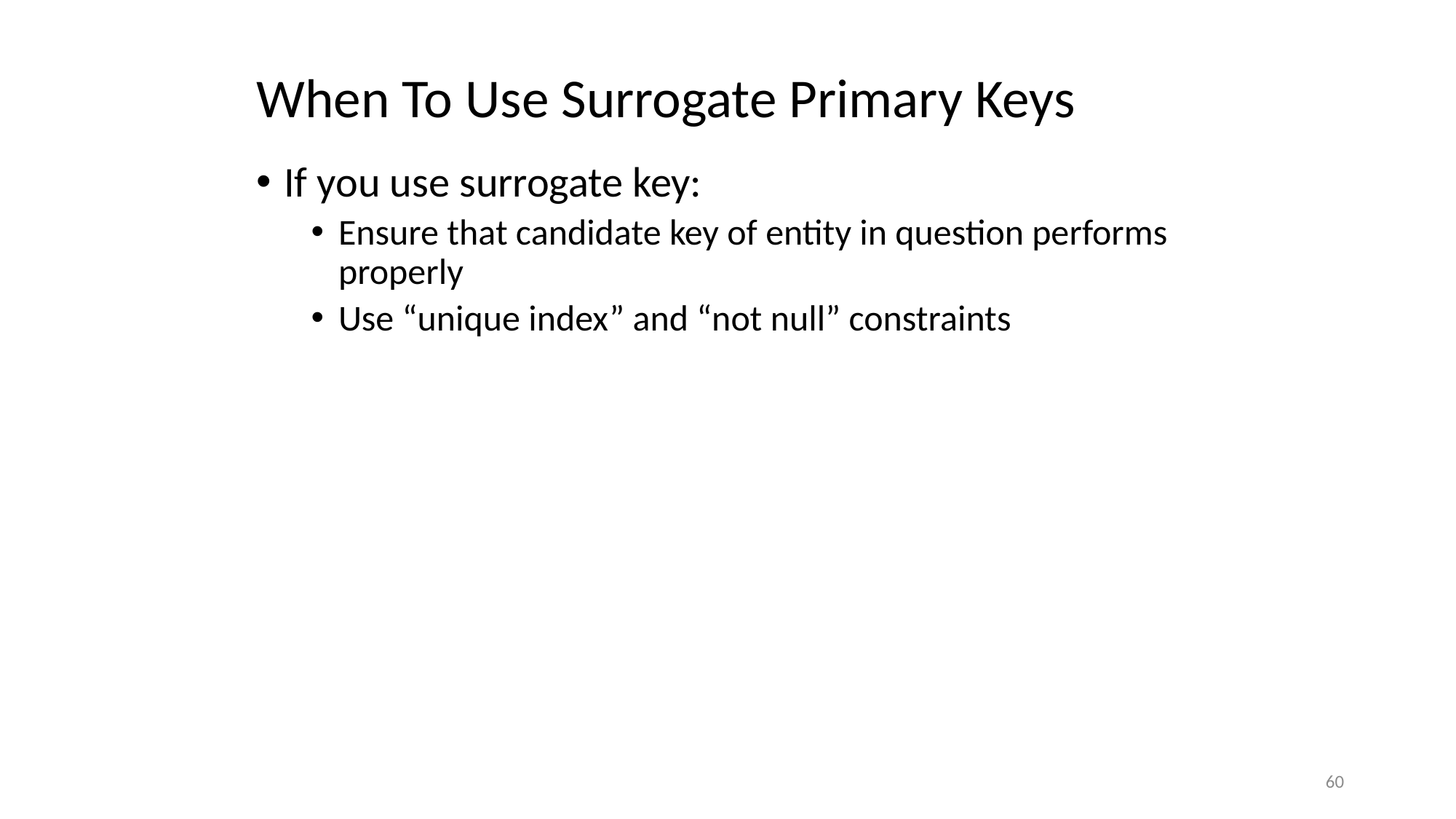

# When To Use Surrogate Primary Keys
If you use surrogate key:
Ensure that candidate key of entity in question performs properly
Use “unique index” and “not null” constraints
60